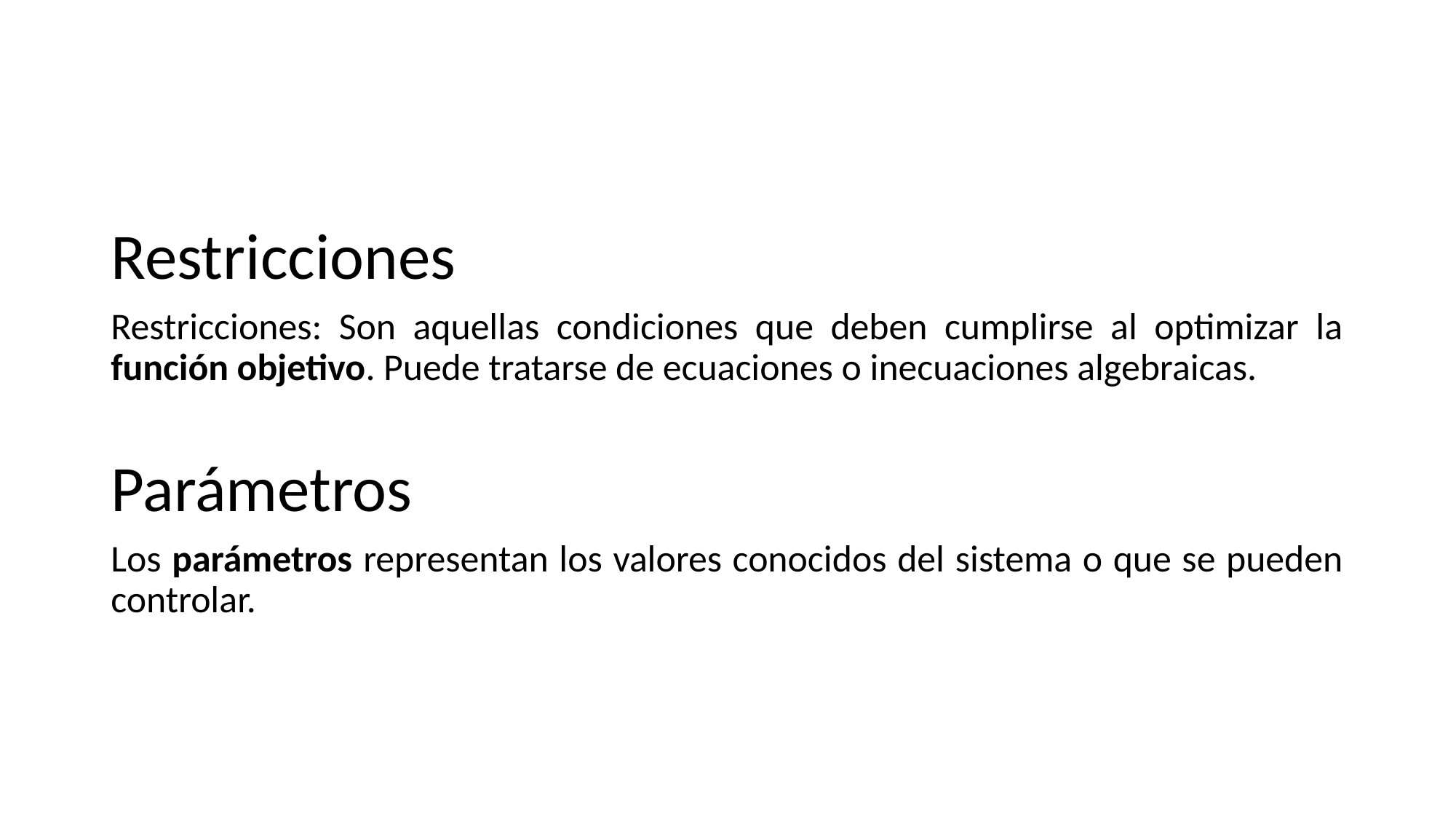

#
Restricciones
Restricciones: Son aquellas condiciones que deben cumplirse al optimizar la función objetivo. Puede tratarse de ecuaciones o inecuaciones algebraicas.

Parámetros
Los parámetros representan los valores conocidos del sistema o que se pueden controlar.